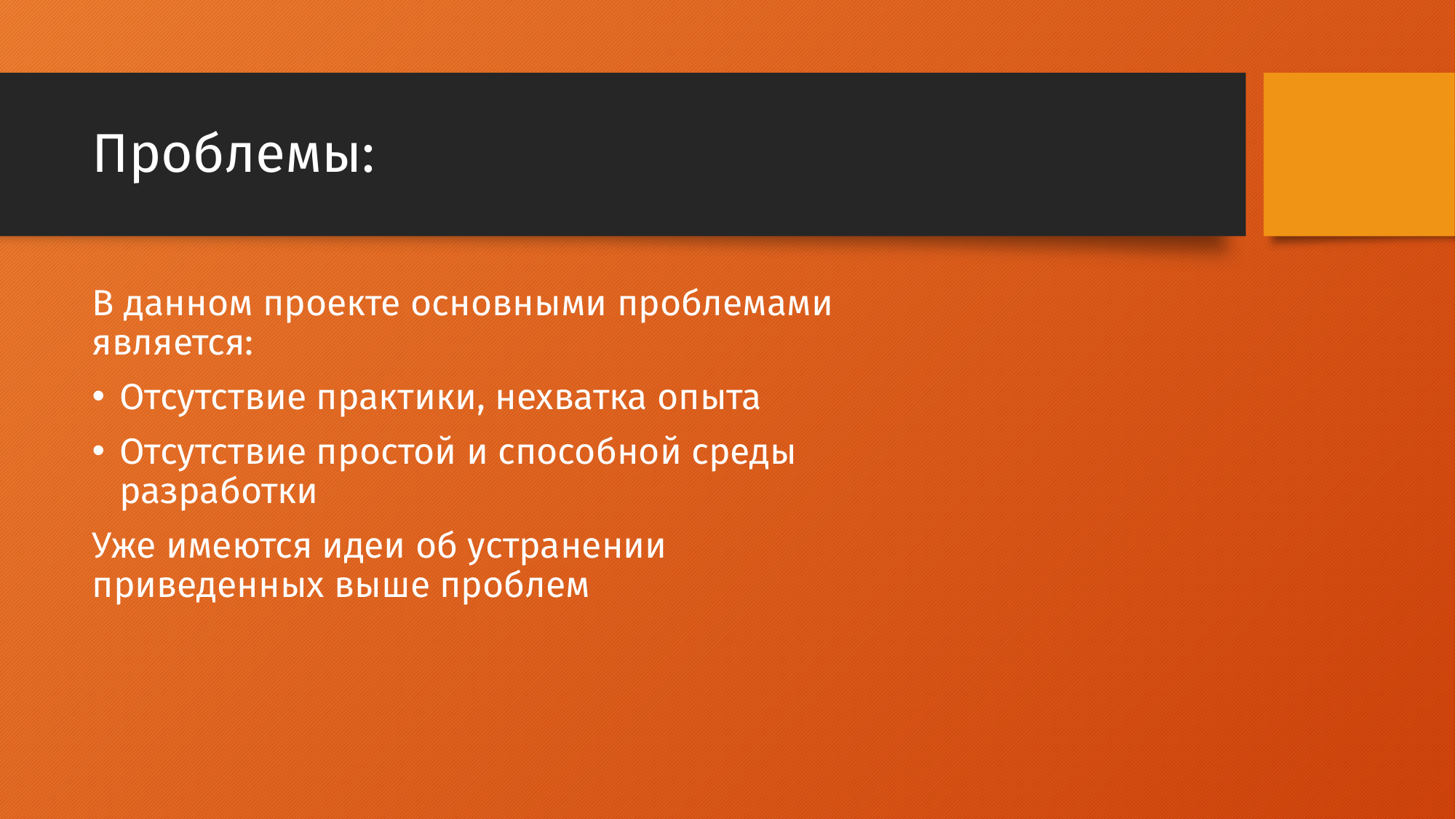

# Проблемы:
В данном проекте основными проблемами является:
Отсутствие практики, нехватка опыта
Отсутствие простой и способной среды разработки
Уже имеются идеи об устранении приведенных выше проблем